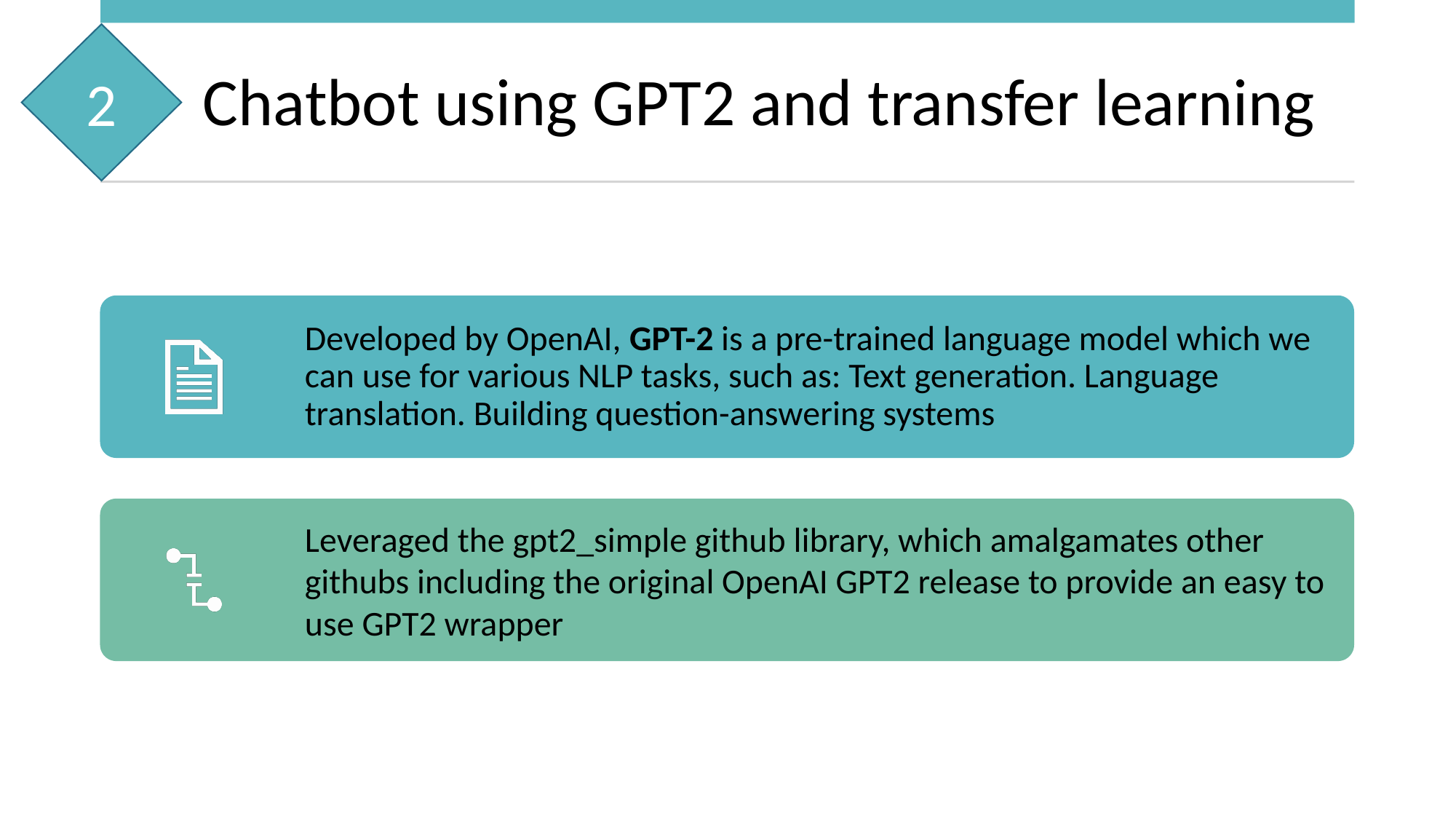

2
# Chatbot using GPT2 and transfer learning

Developed by OpenAI, GPT-2 is a pre-trained language model which we can use for various NLP tasks, such as: Text generation. Language translation. Building question-answering systems

Leveraged the gpt2_simple github library, which amalgamates other githubs including the original OpenAI GPT2 release to provide an easy to use GPT2 wrapper